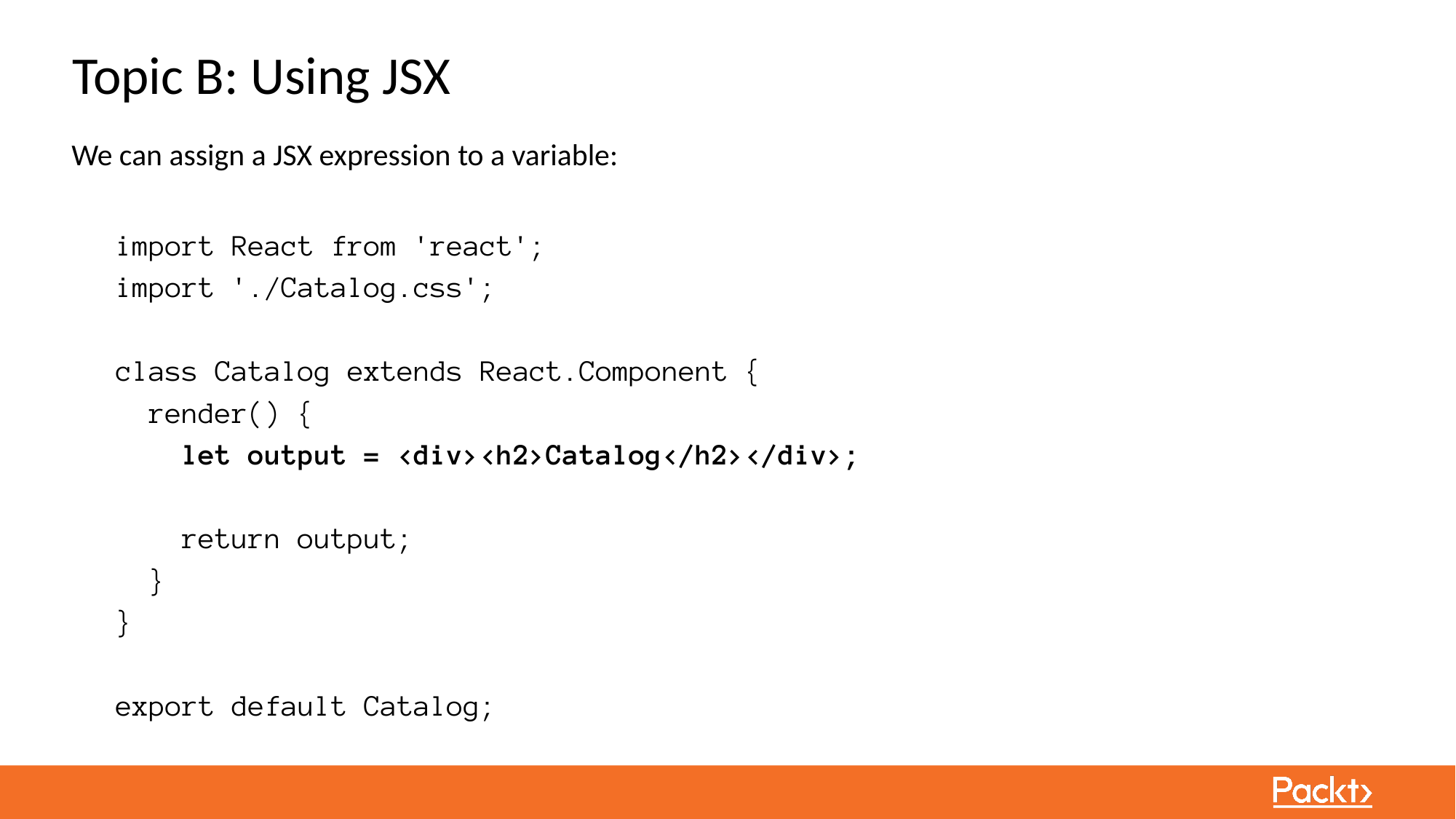

Topic B: Using JSX
We can assign a JSX expression to a variable:

import React from 'react';
import './Catalog.css';

class Catalog extends React.Component {
  render() {
    let output = <div><h2>Catalog</h2></div>;

    return output;
  }
}

export default Catalog;